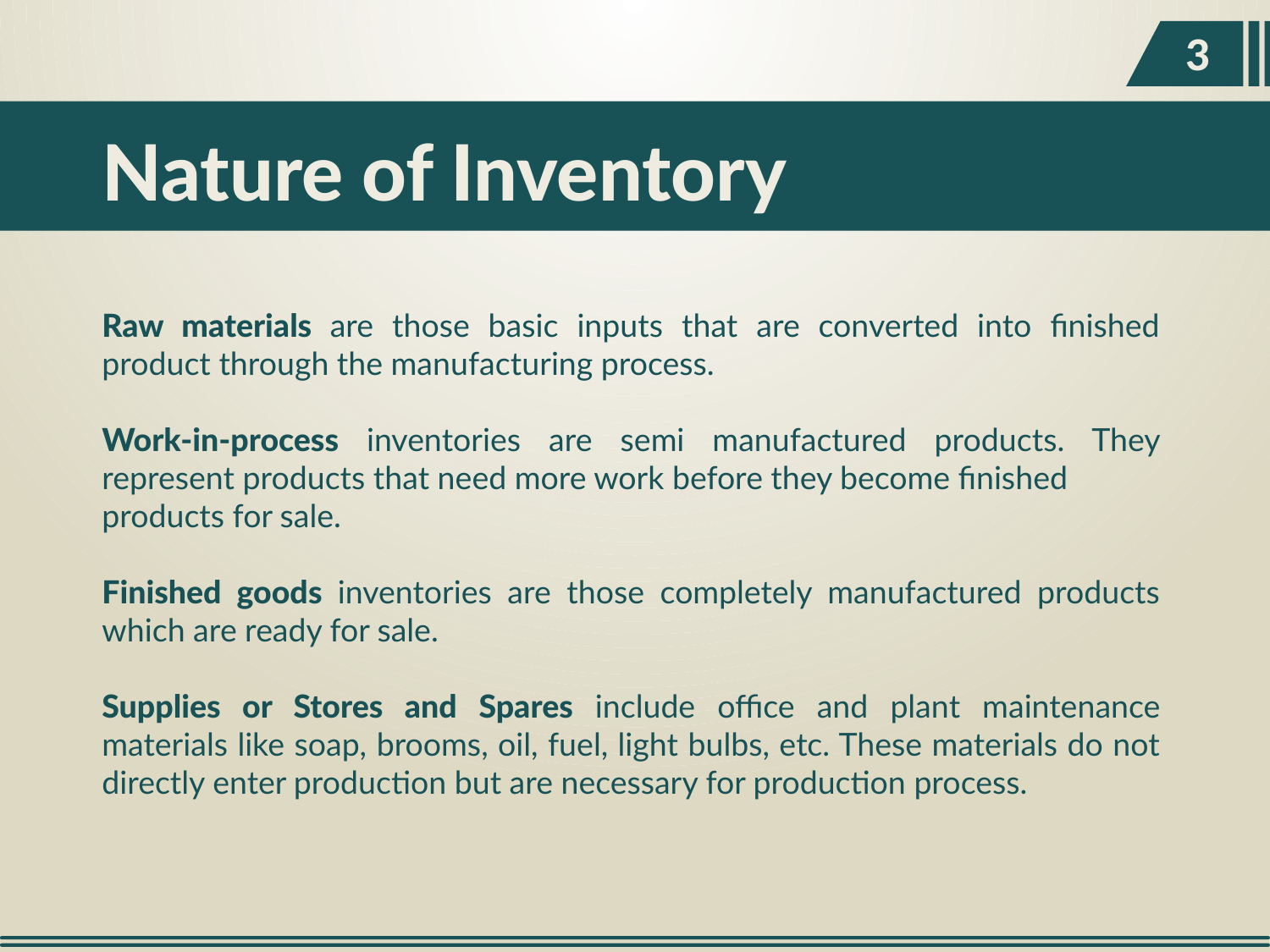

3
Nature of Inventory
Raw materials are those basic inputs that are converted into finished product through the manufacturing process.

Work-in-process inventories are semi manufactured products. They represent products that need more work before they become finished
products for sale.

Finished goods inventories are those completely manufactured products which are ready for sale.

Supplies or Stores and Spares include office and plant maintenance materials like soap, brooms, oil, fuel, light bulbs, etc. These materials do not directly enter production but are necessary for production process.